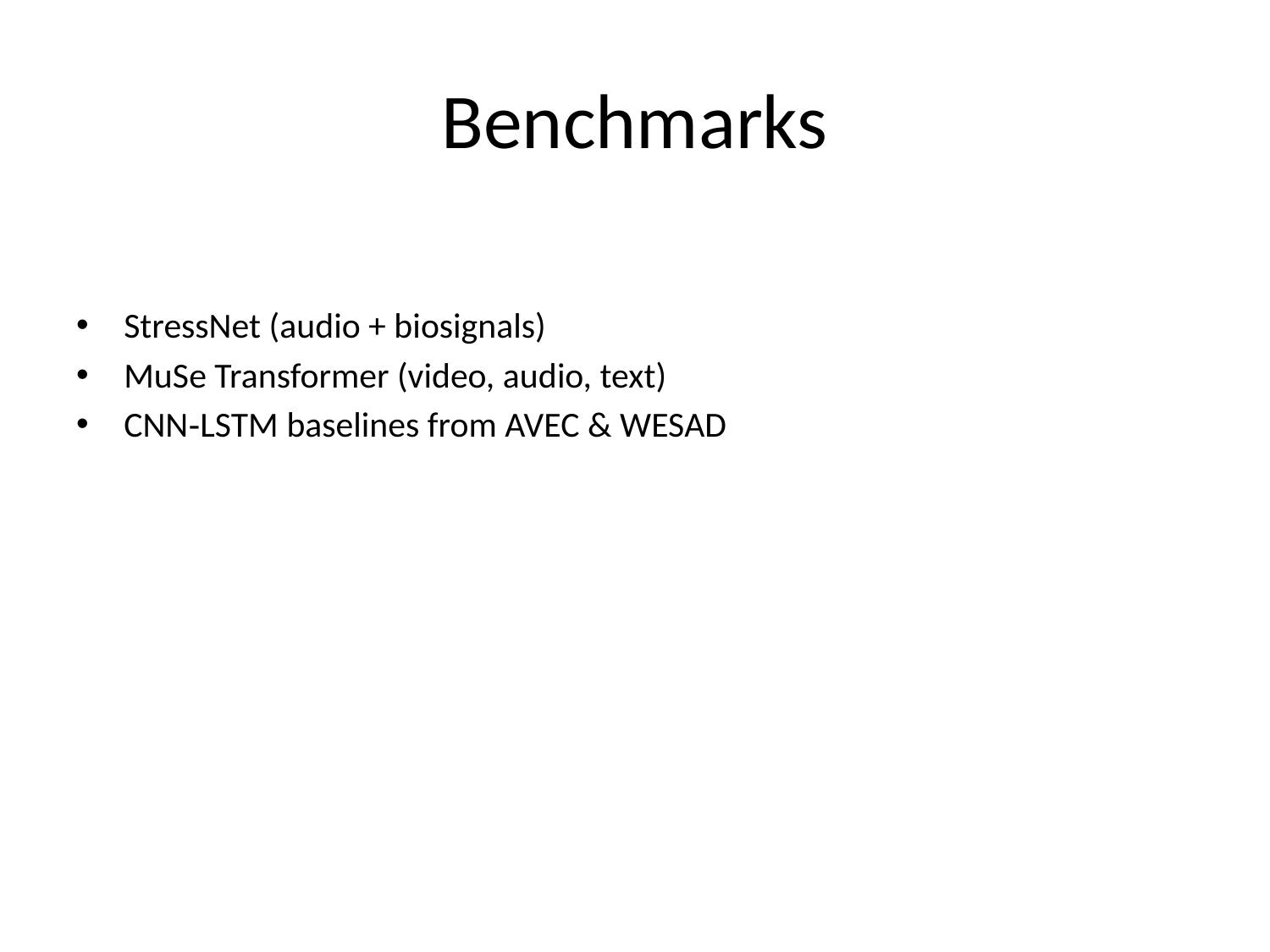

# Benchmarks

StressNet (audio + biosignals)
MuSe Transformer (video, audio, text)
CNN‑LSTM baselines from AVEC & WESAD